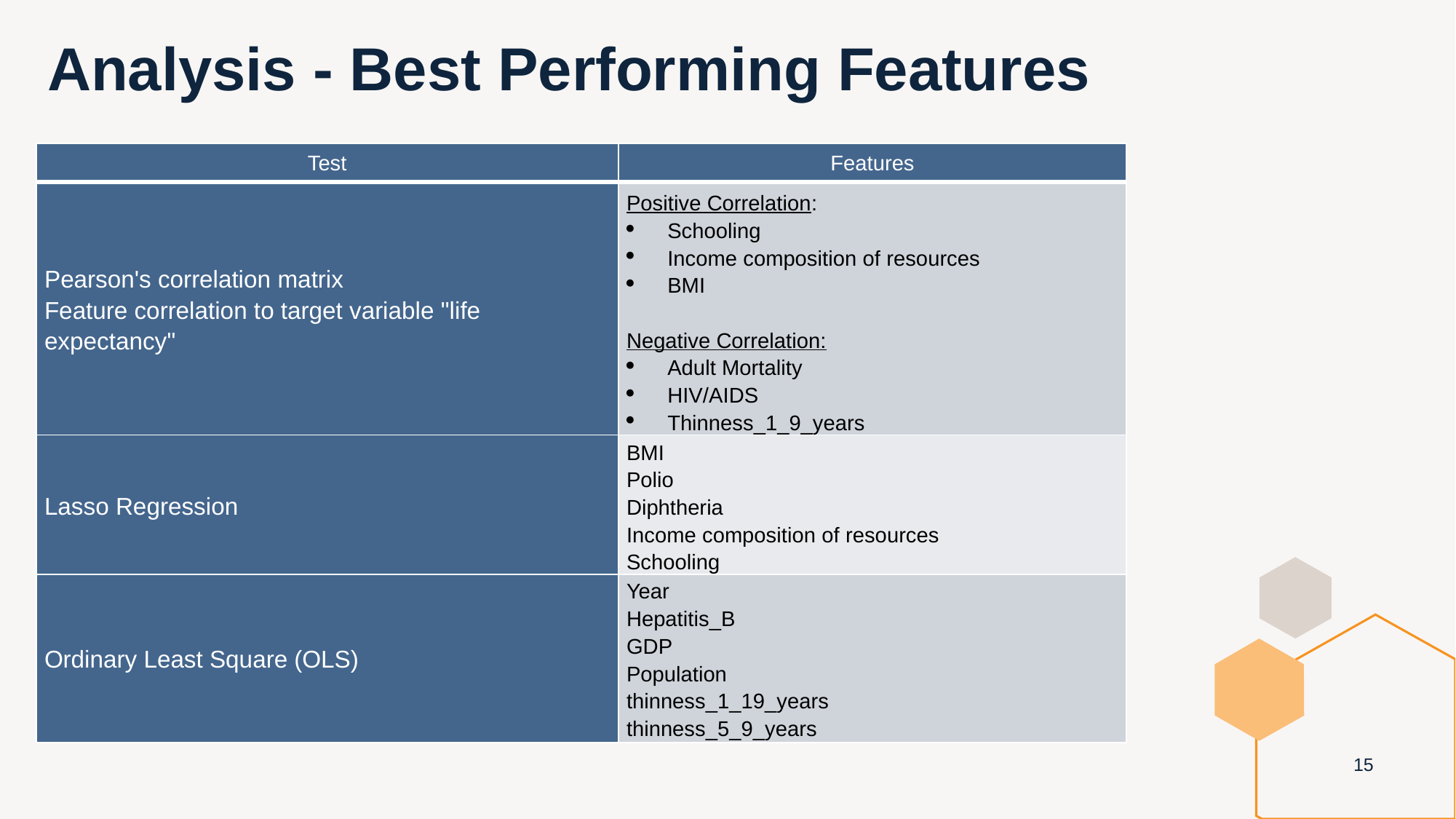

# Analysis - Best Performing Features
| Test | Features |
| --- | --- |
| Pearson's correlation matrix Feature correlation to target variable "life expectancy" | Positive Correlation: Schooling Income composition of resources BMI Negative Correlation: Adult Mortality HIV/AIDS Thinness\_1\_9\_years |
| Lasso Regression | BMI Polio Diphtheria Income composition of resources Schooling |
| Ordinary Least Square (OLS) | Year Hepatitis\_B GDP Population thinness\_1\_19\_years thinness\_5\_9\_years |
15